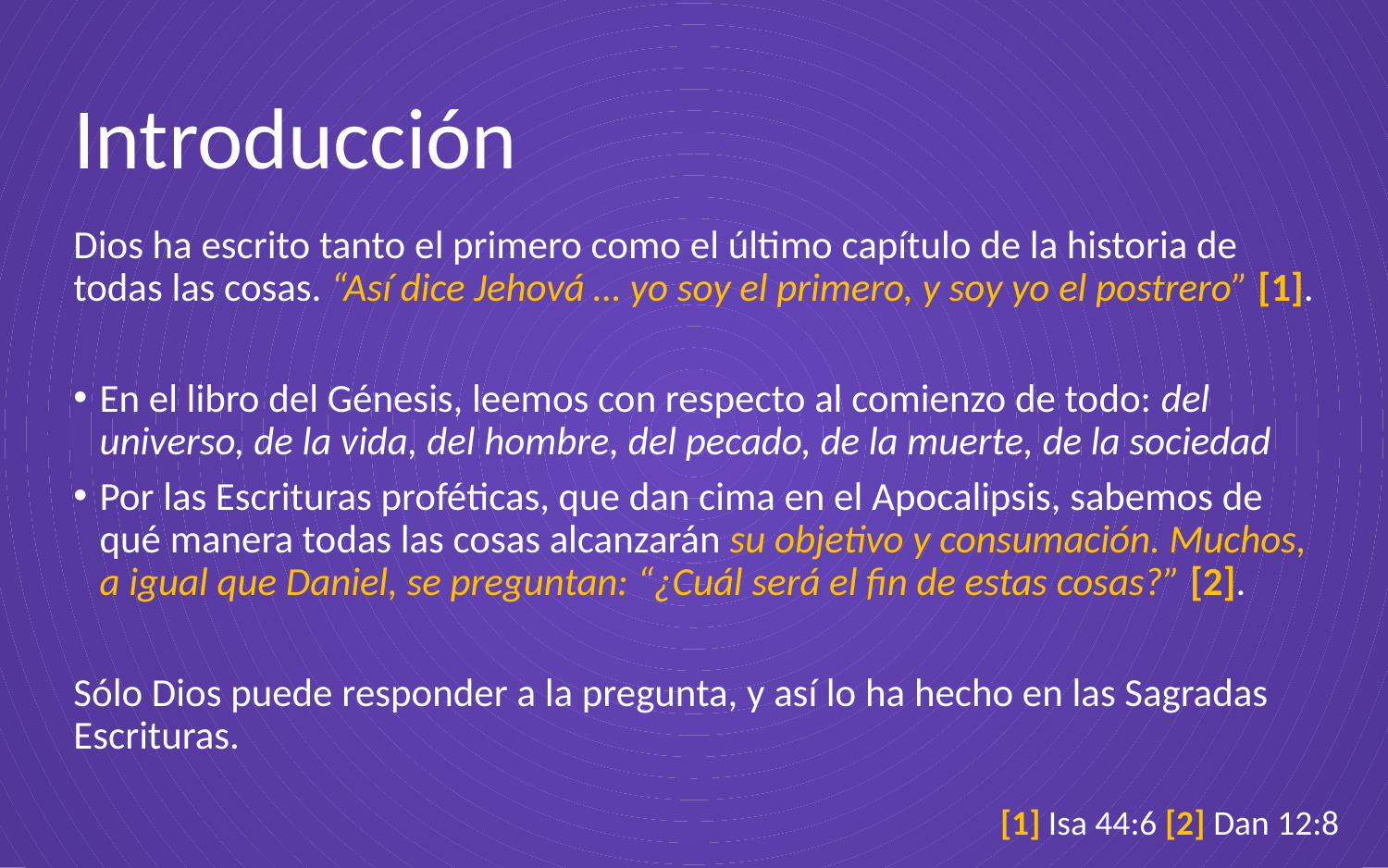

# Introducción
Dios ha escrito tanto el primero como el último capítulo de la historia de todas las cosas. “Así dice Jehová … yo soy el primero, y soy yo el postrero” [1].

En el libro del Génesis, leemos con respecto al comienzo de todo: del universo, de la vida, del hombre, del pecado, de la muerte, de la sociedad
Por las Escrituras proféticas, que dan cima en el Apocalipsis, sabemos de qué manera todas las cosas alcanzarán su objetivo y consumación. Muchos, a igual que Daniel, se preguntan: “¿Cuál será el fin de estas cosas?” [2].

Sólo Dios puede responder a la pregunta, y así lo ha hecho en las Sagradas Escrituras.
[1] Isa 44:6 [2] Dan 12:8